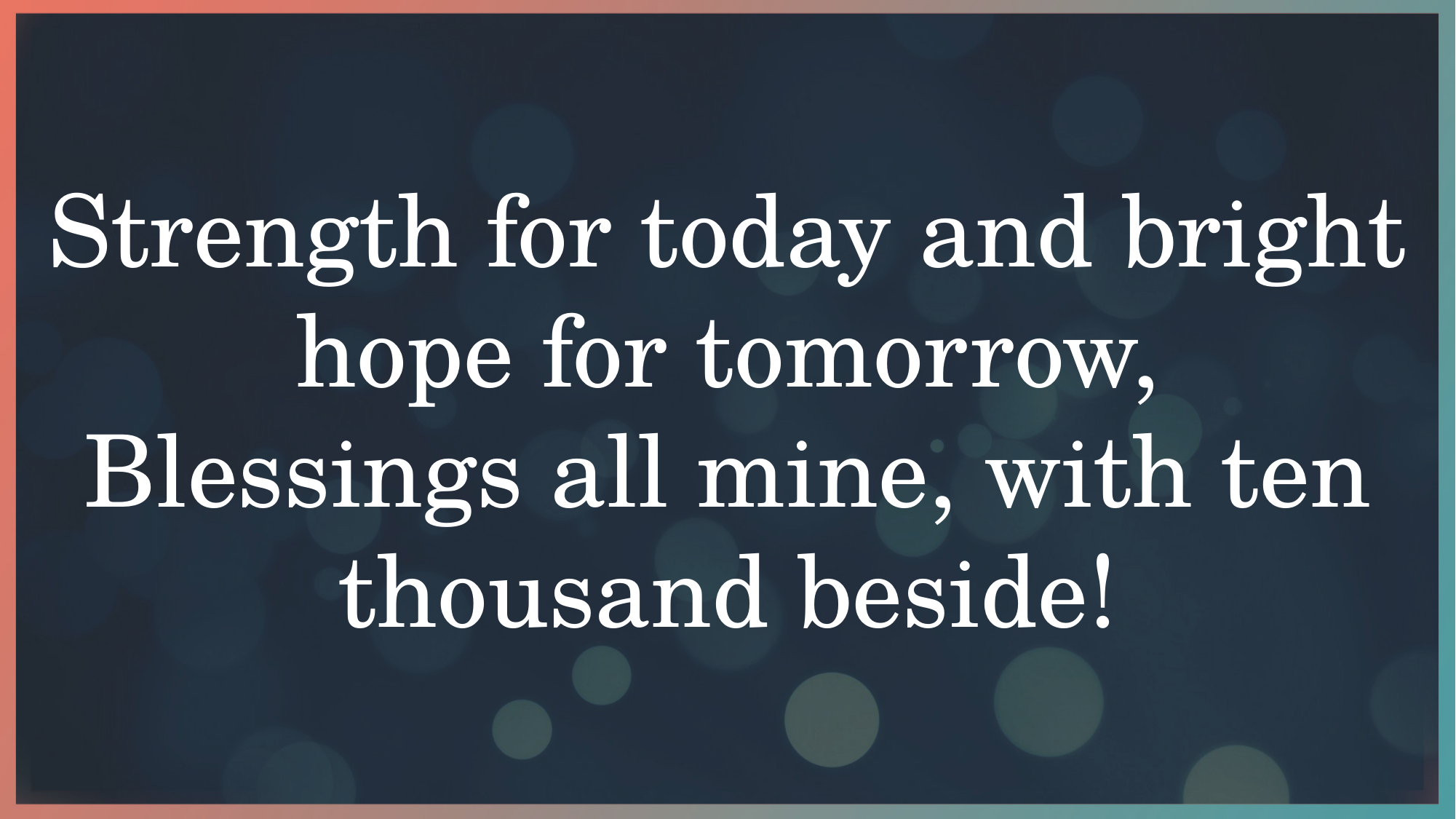

Strength for today and bright hope for tomorrow,
Blessings all mine, with ten thousand beside!